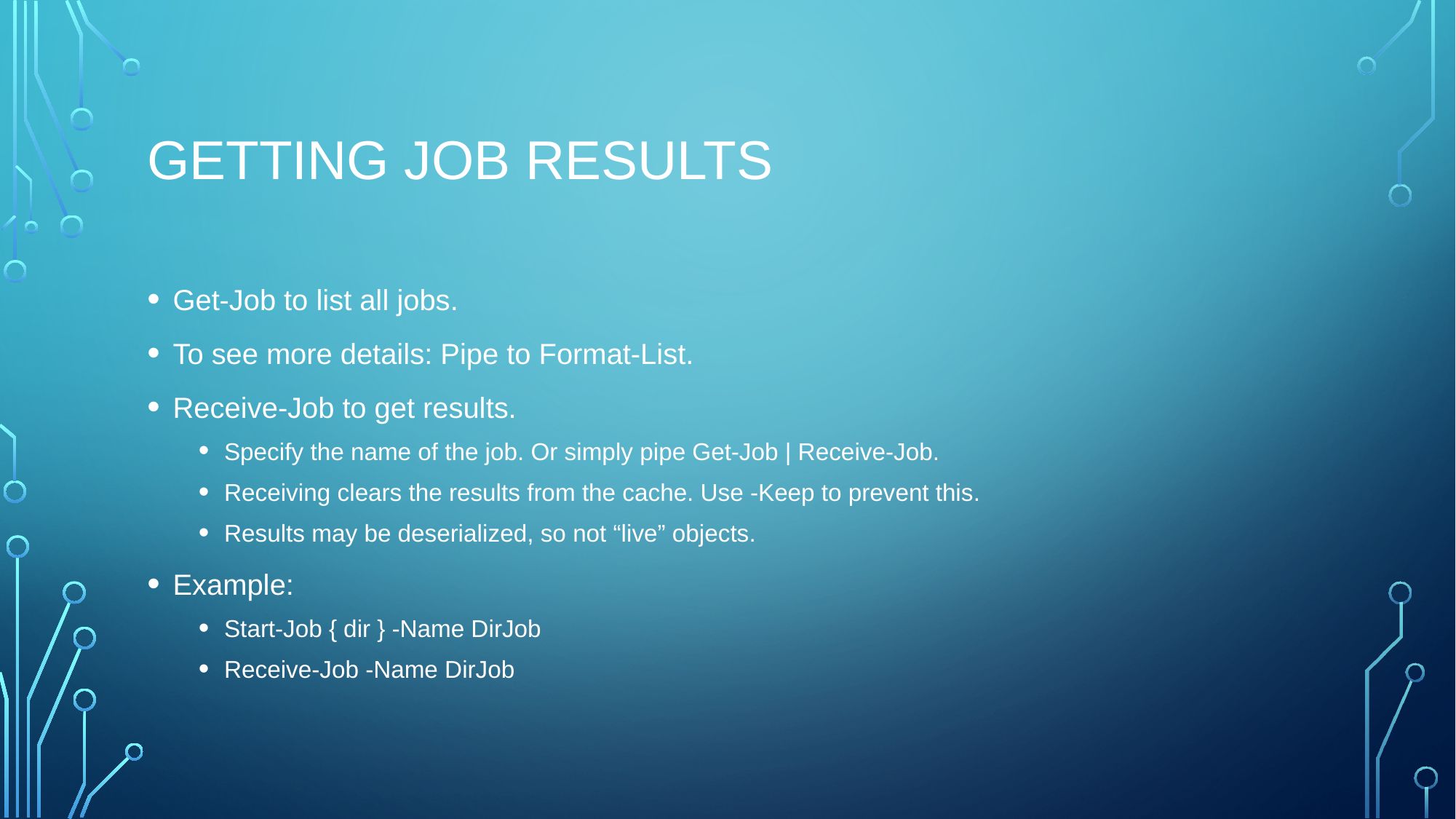

# Getting job results
Get-Job to list all jobs.
To see more details: Pipe to Format-List.
Receive-Job to get results.
Specify the name of the job. Or simply pipe Get-Job | Receive-Job.
Receiving clears the results from the cache. Use -Keep to prevent this.
Results may be deserialized, so not “live” objects.
Example:
Start-Job { dir } -Name DirJob
Receive-Job -Name DirJob